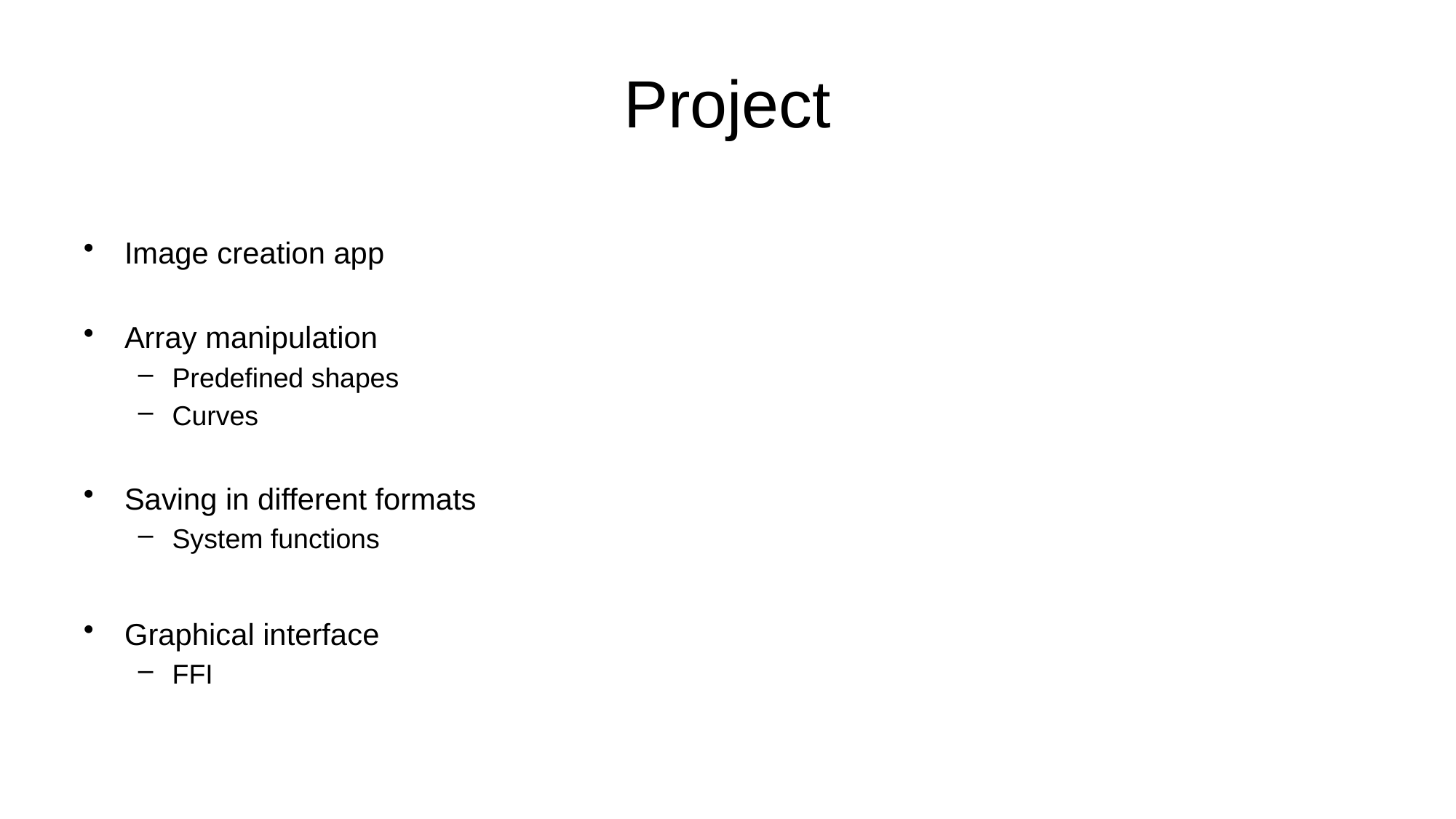

# Project
Image creation app

Array manipulation
Predefined shapes
Curves

Saving in different formats
System functions

Graphical interface
FFI